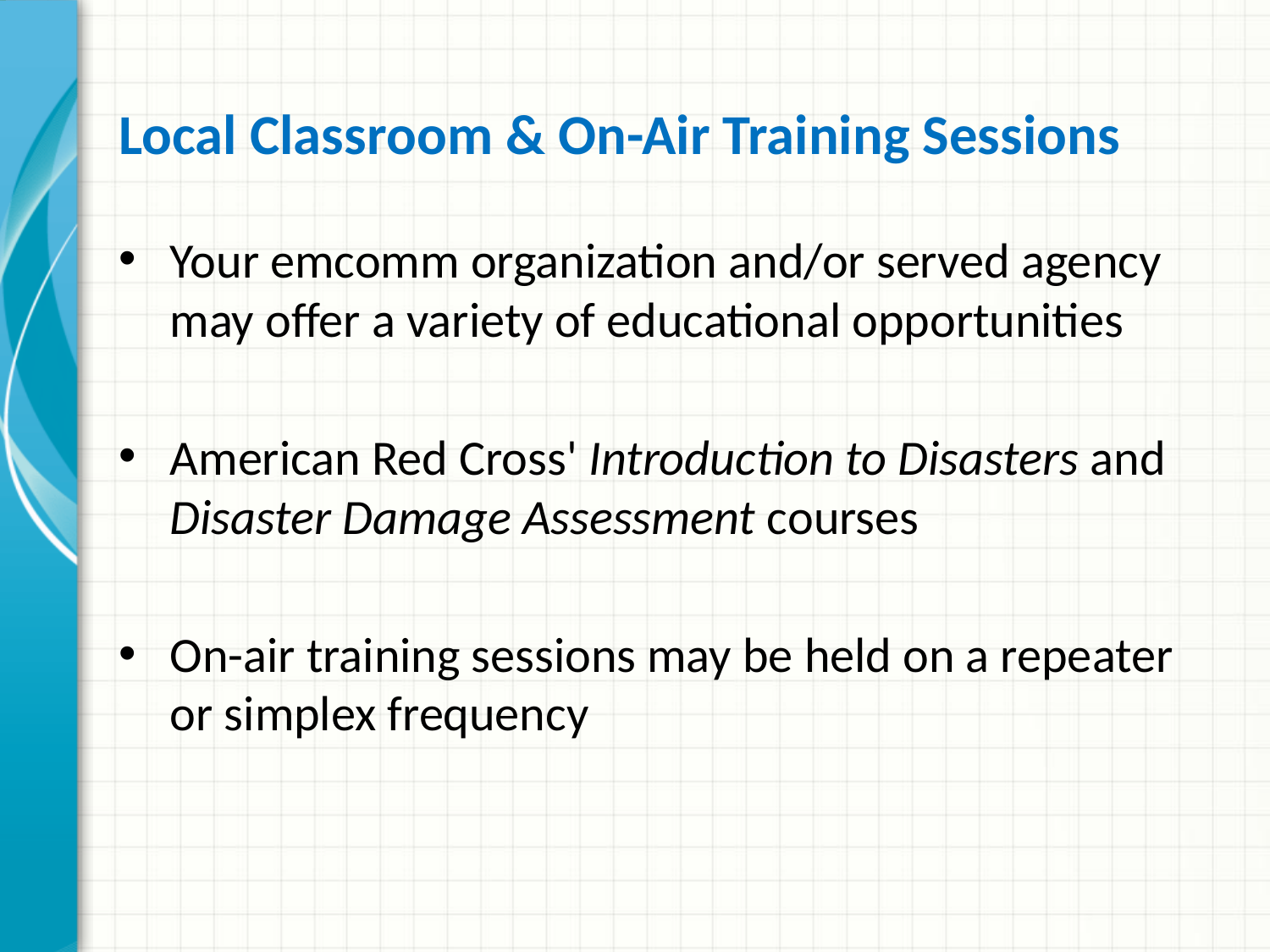

# Local Classroom & On-Air Training Sessions
Your emcomm organization and/or served agency may offer a variety of educational opportunities

American Red Cross' Introduction to Disasters and Disaster Damage Assessment courses

On-air training sessions may be held on a repeater or simplex frequency